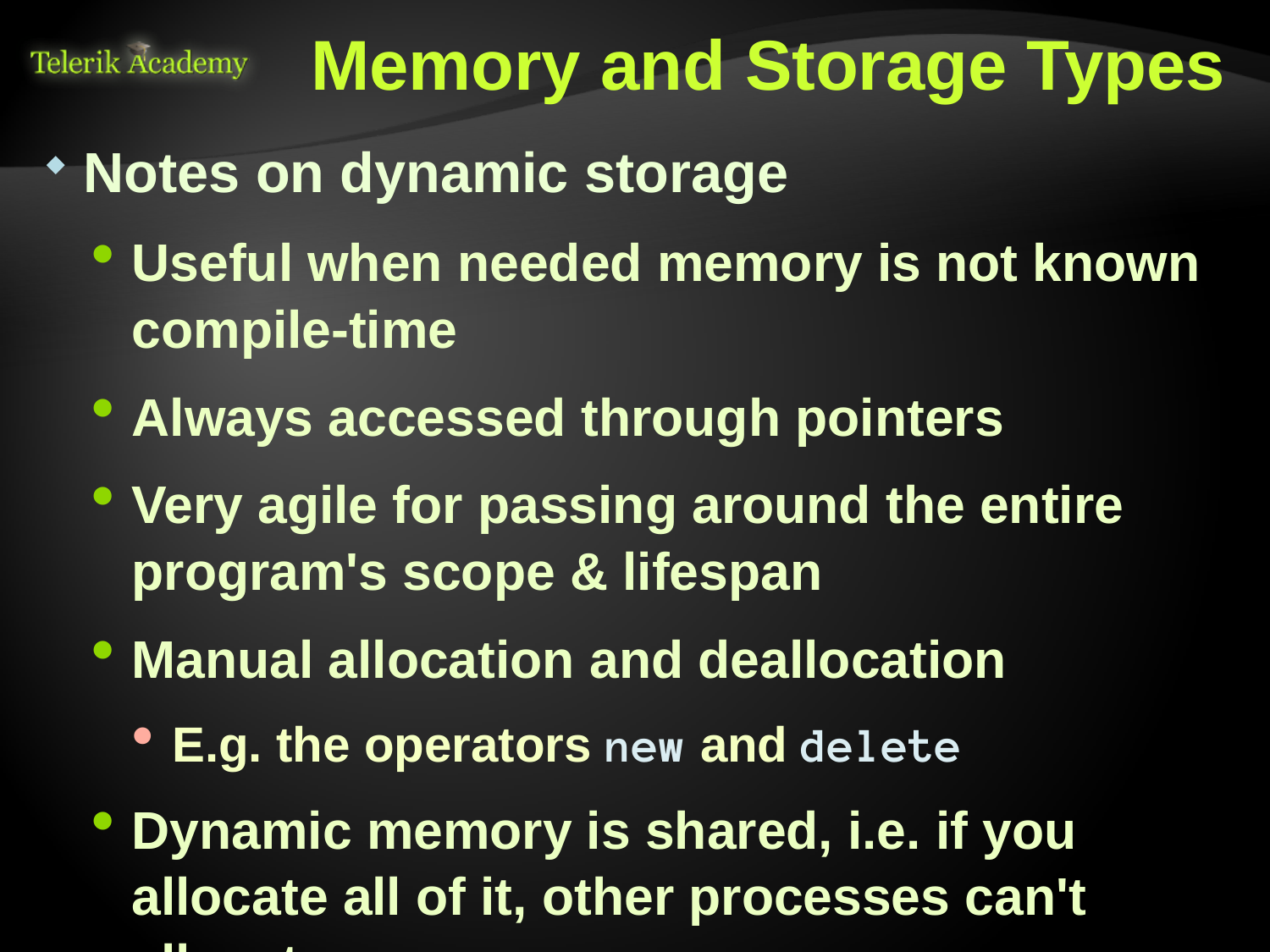

# Memory and Storage Types
Notes on dynamic storage
Useful when needed memory is not known compile-time
Always accessed through pointers
Very agile for passing around the entire program's scope & lifespan
Manual allocation and deallocation
E.g. the operators new and delete
Dynamic memory is shared, i.e. if you allocate all of it, other processes can't allocate